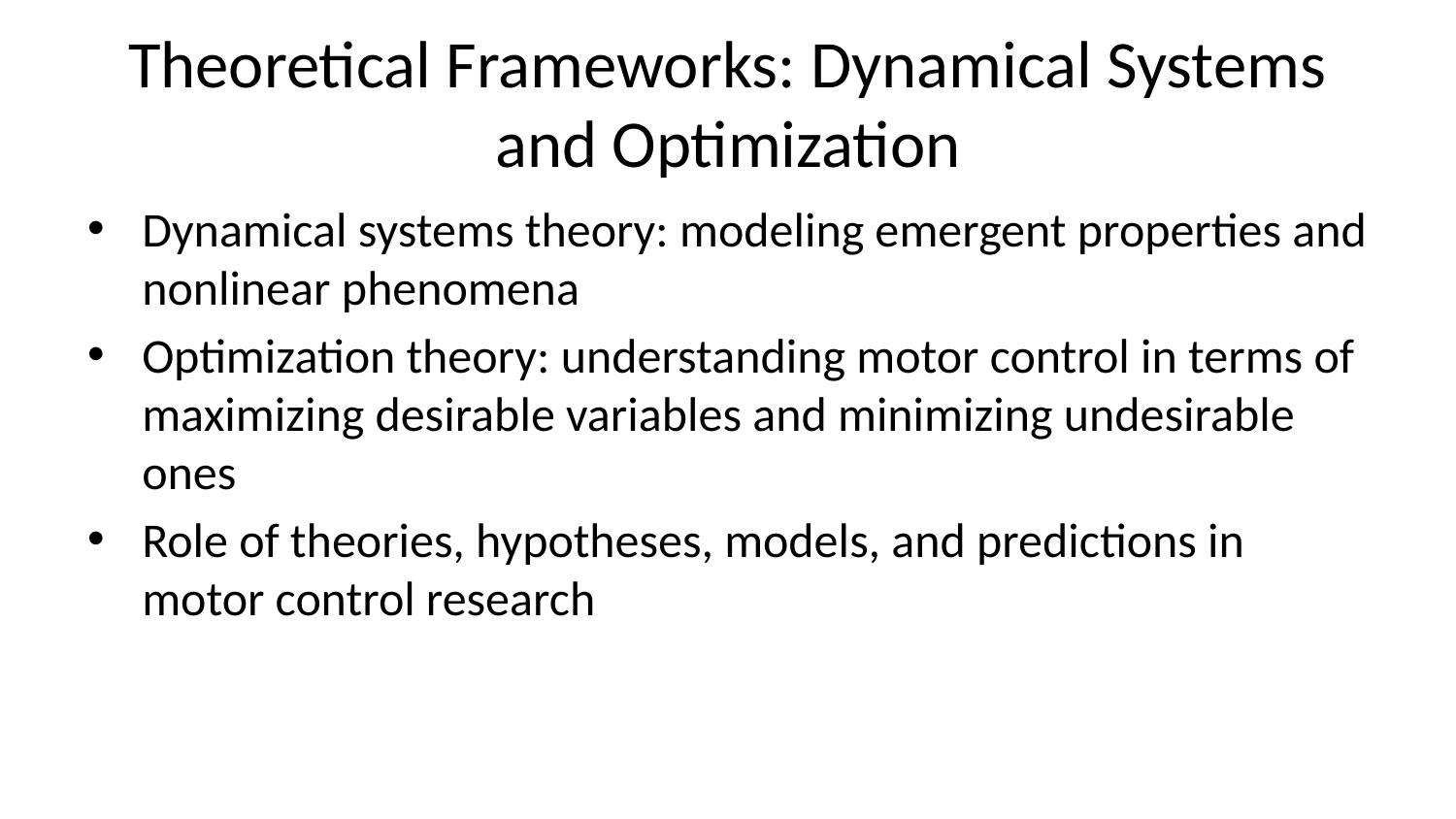

# Theoretical Frameworks: Dynamical Systems and Optimization
Dynamical systems theory: modeling emergent properties and nonlinear phenomena
Optimization theory: understanding motor control in terms of maximizing desirable variables and minimizing undesirable ones
Role of theories, hypotheses, models, and predictions in motor control research